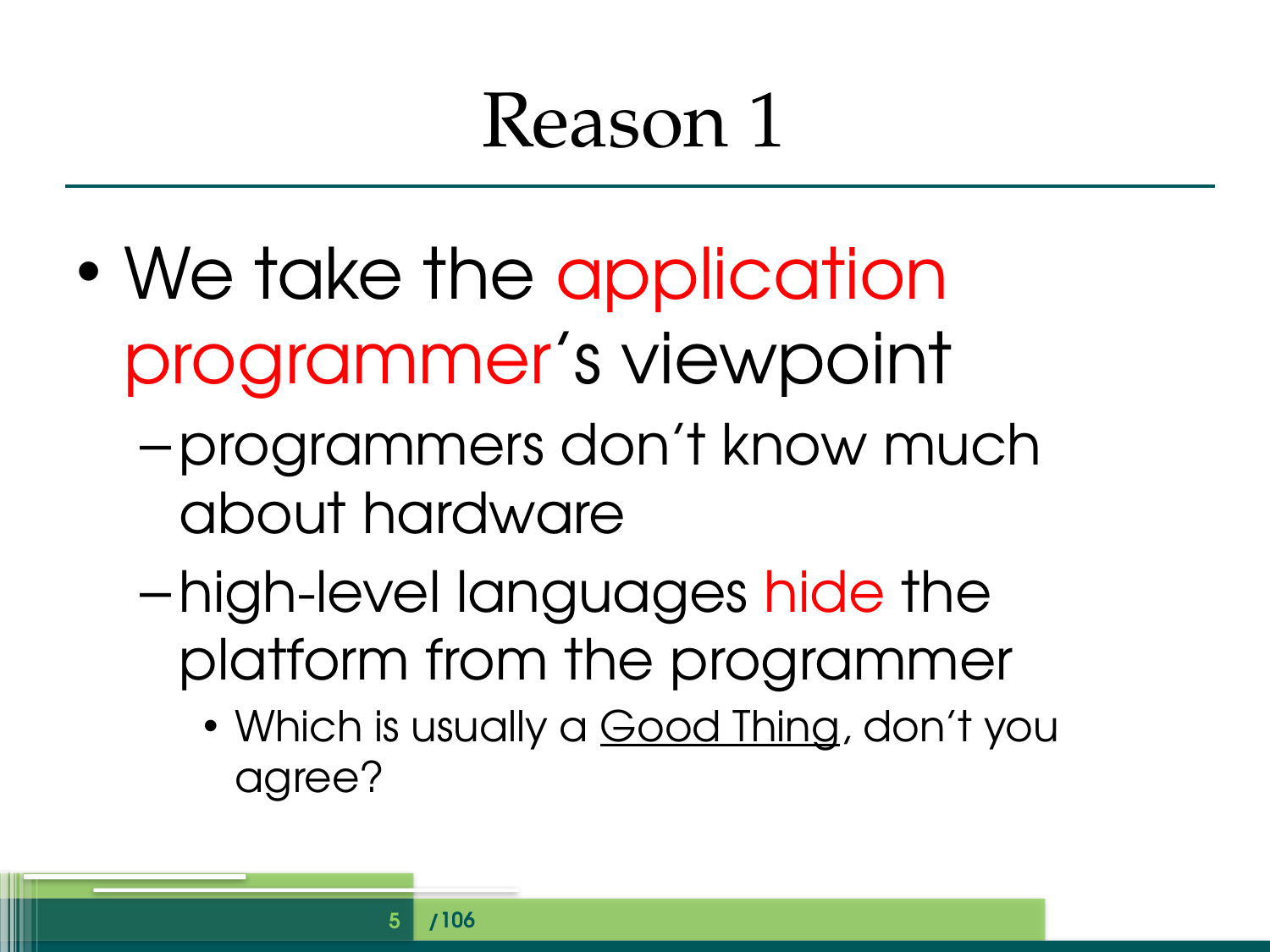

# Reason 1
We take the application programmer’s viewpoint
programmers don’t know much about hardware
high-level languages hide the platform from the programmer
Which is usually a Good Thing, don’t you agree?

/106
5